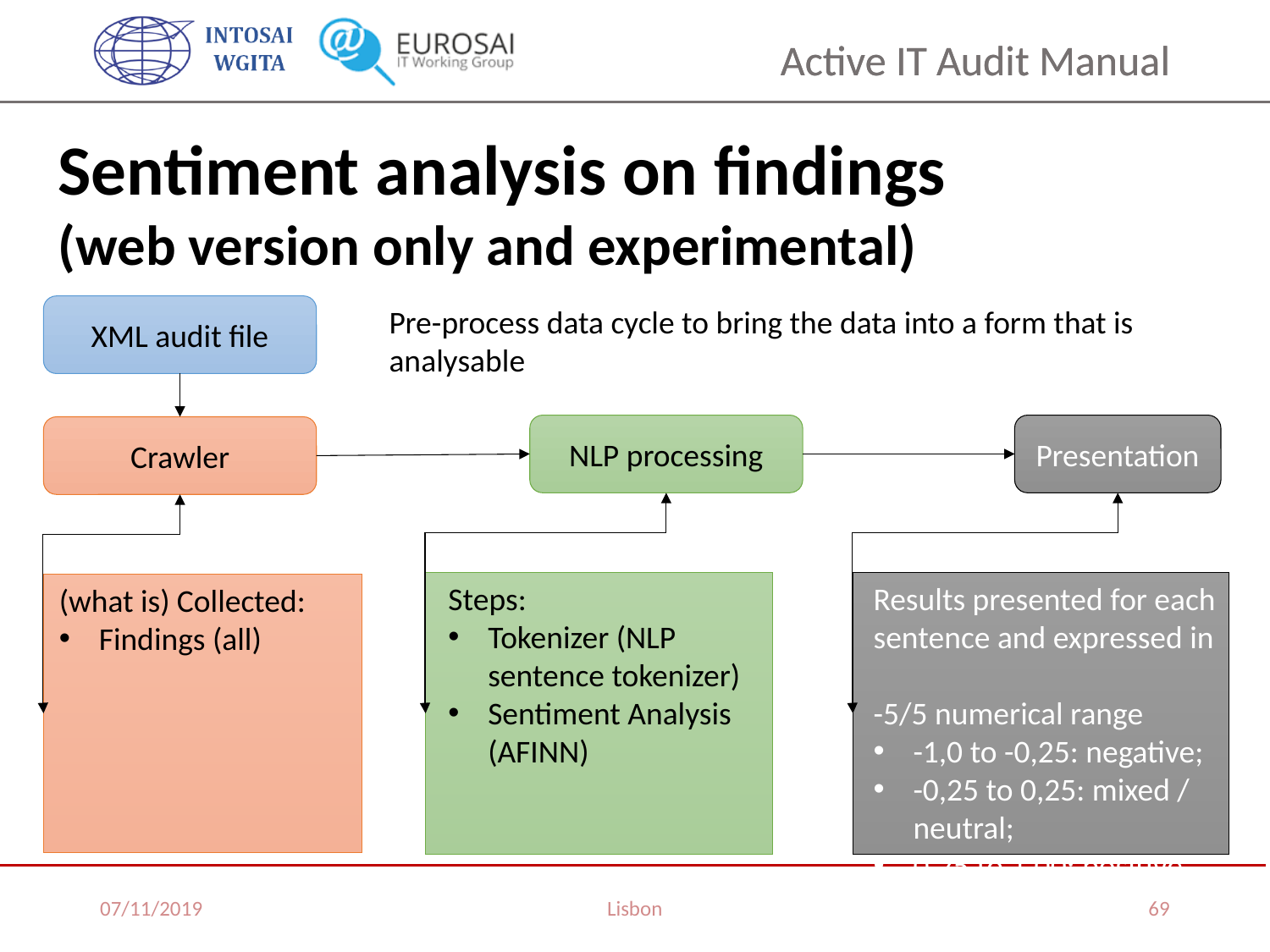

Sentiment analysis on findings
(web version only and experimental)
XML audit file
Pre-process data cycle to bring the data into a form that is analysable
NLP processing
Presentation
Crawler

Results presented for each sentence and expressed in
-5/5 numerical range
-1,0 to -0,25: negative;
-0,25 to 0,25: mixed / neutral;
0,25 to 1,00: positive
Steps:
Tokenizer (NLP sentence tokenizer)
Sentiment Analysis (AFINN)
(what is) Collected:
Findings (all)

07/11/2019
Lisbon
69